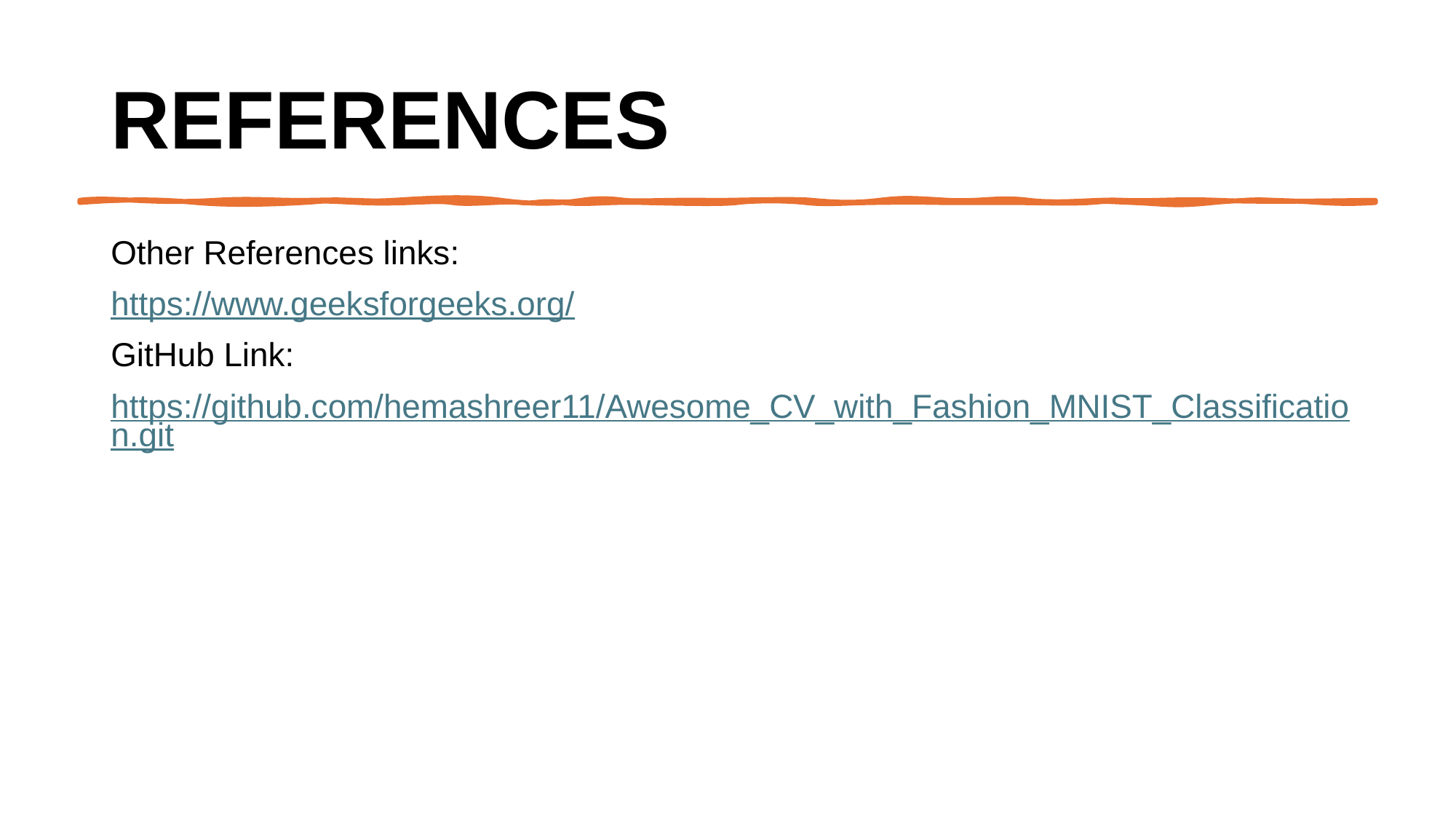

# References

Other References links:
https://www.geeksforgeeks.org/
GitHub Link:
https://github.com/hemashreer11/Awesome_CV_with_Fashion_MNIST_Classification.git